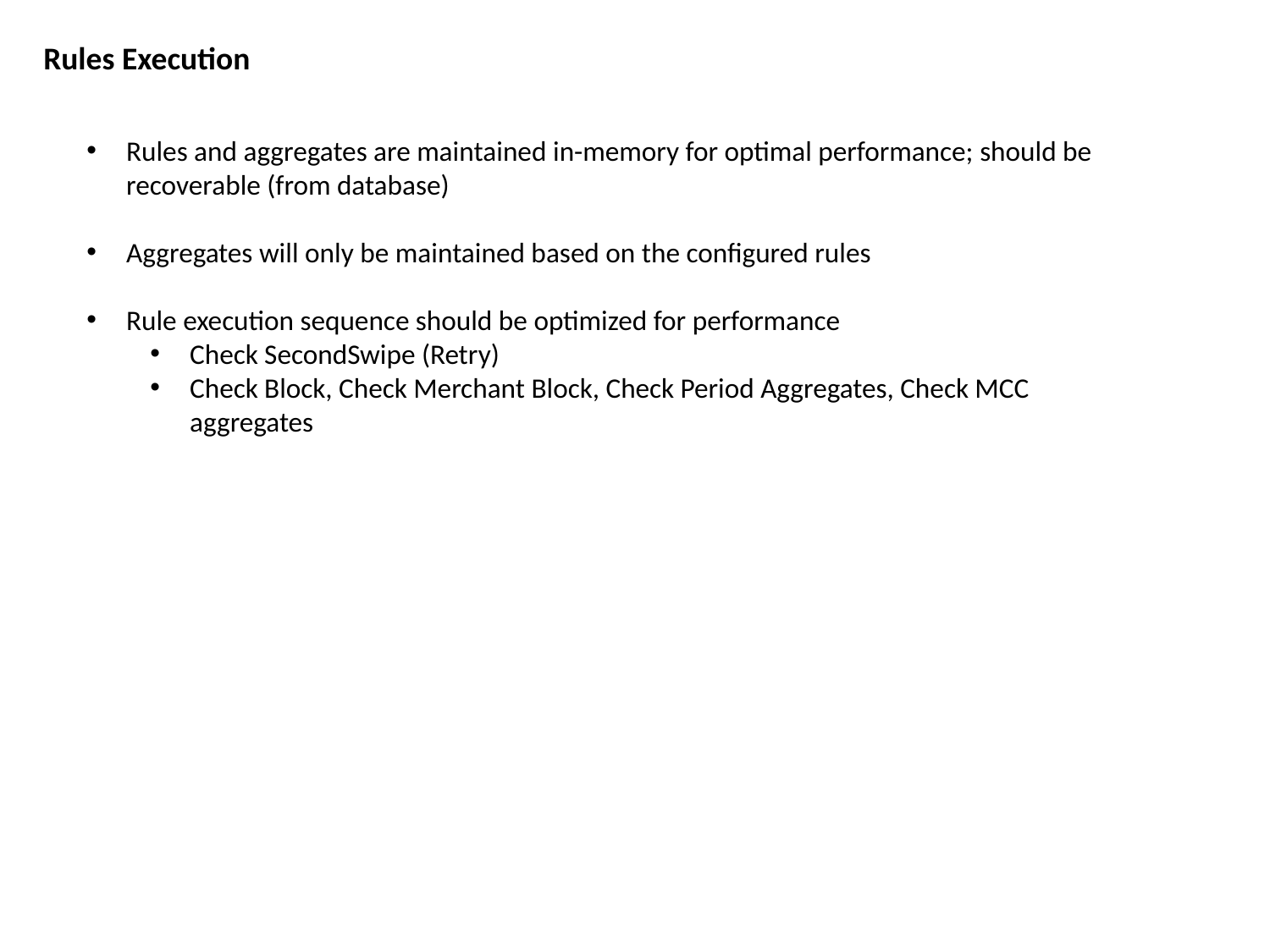

Rules Execution
Rules and aggregates are maintained in-memory for optimal performance; should be recoverable (from database)

Aggregates will only be maintained based on the configured rules

Rule execution sequence should be optimized for performance
Check SecondSwipe (Retry)
Check Block, Check Merchant Block, Check Period Aggregates, Check MCC aggregates